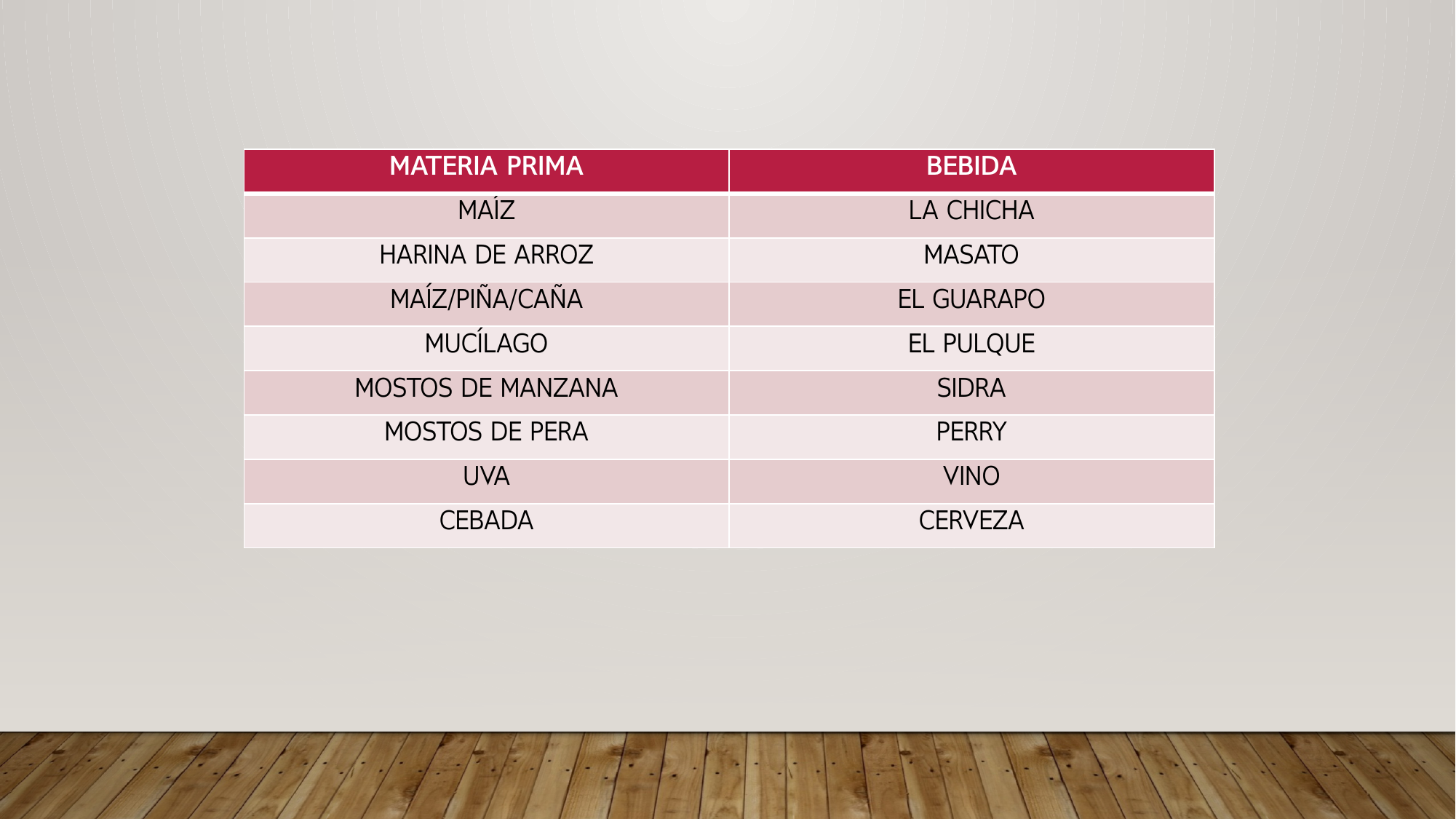

MATERIAS PRIMAS
Maíz
De esta materia prima se obtiene La Chicha.
La chicha
El masato
El guarapo
De maíz
De piña
De caña
El Pulque
La sidra
El Perry
El vino

ALIMENTOS
Los alimentos fermantados son:
El pan

| MATERIA PRIMA | BEBIDA |
| --- | --- |
| MAÍZ | LA CHICHA |
| HARINA DE ARROZ | MASATO |
| MAÍZ/PIÑA/CAÑA | EL GUARAPO |
| MUCÍLAGO | EL PULQUE |
| MOSTOS DE MANZANA | SIDRA |
| MOSTOS DE PERA | PERRY |
| UVA | VINO |
| CEBADA | CERVEZA |